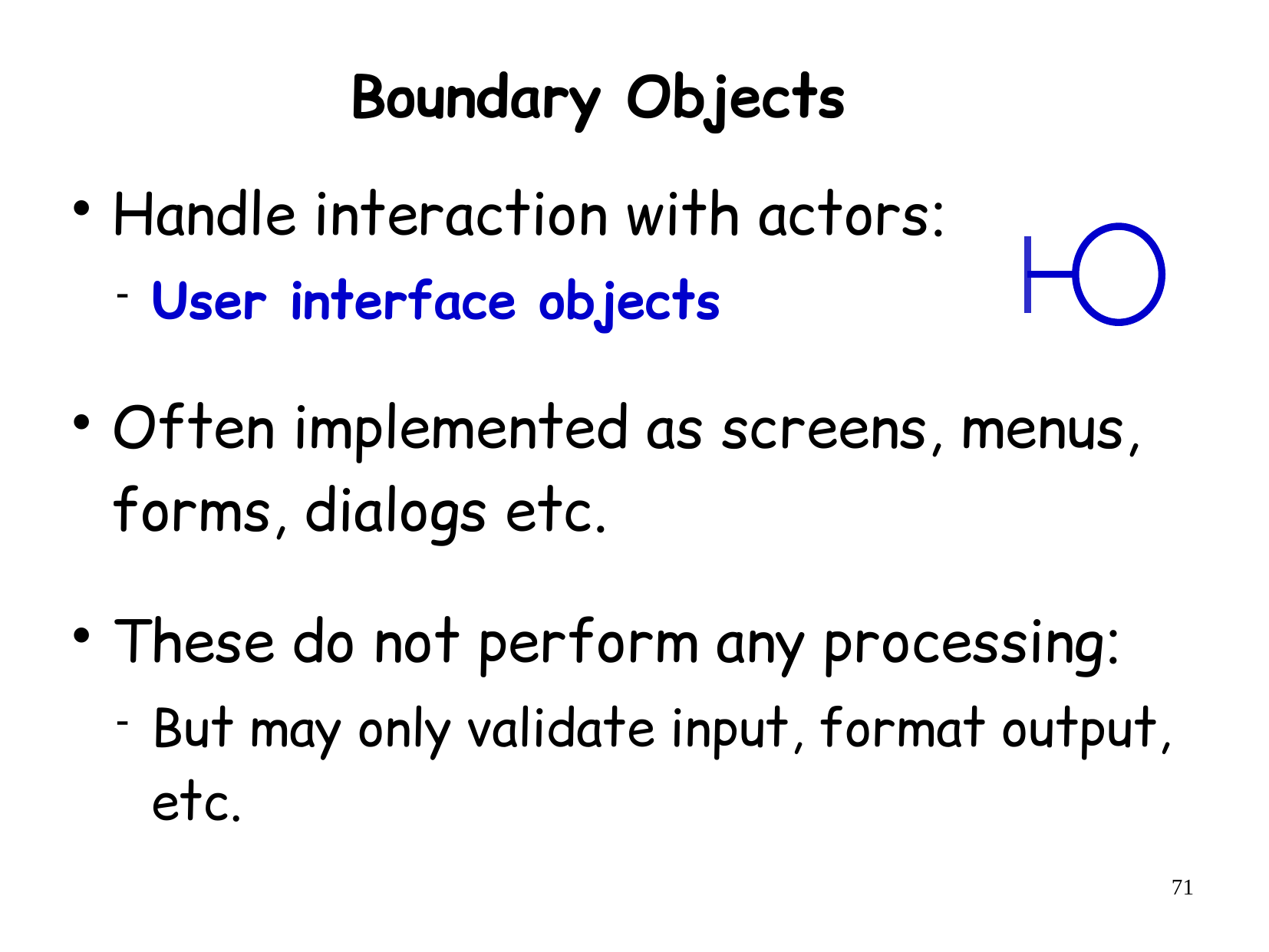

# Boundary Objects
Handle interaction with actors:
User interface objects
Often implemented as screens, menus, forms, dialogs etc.
These do not perform any processing:
But may only validate input, format output, etc.